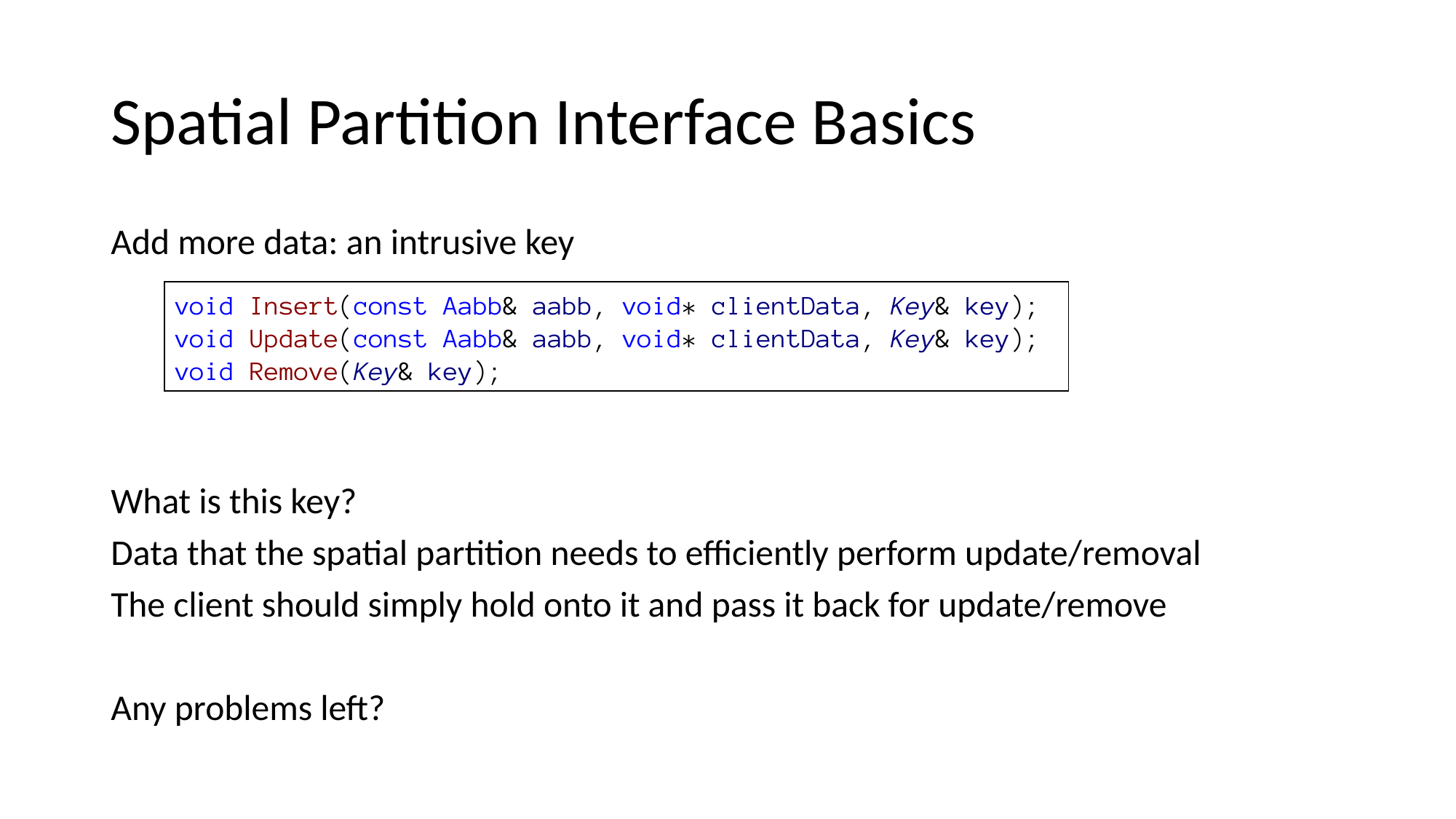

# Spatial Partition Interface Basics
Add more data: an intrusive key

What is this key?
Data that the spatial partition needs to efficiently perform update/removal
The client should simply hold onto it and pass it back for update/remove

Any problems left?
void Insert(const Aabb& aabb, void* clientData, Key& key); void Update(const Aabb& aabb, void* clientData, Key& key);
void Remove(Key& key);